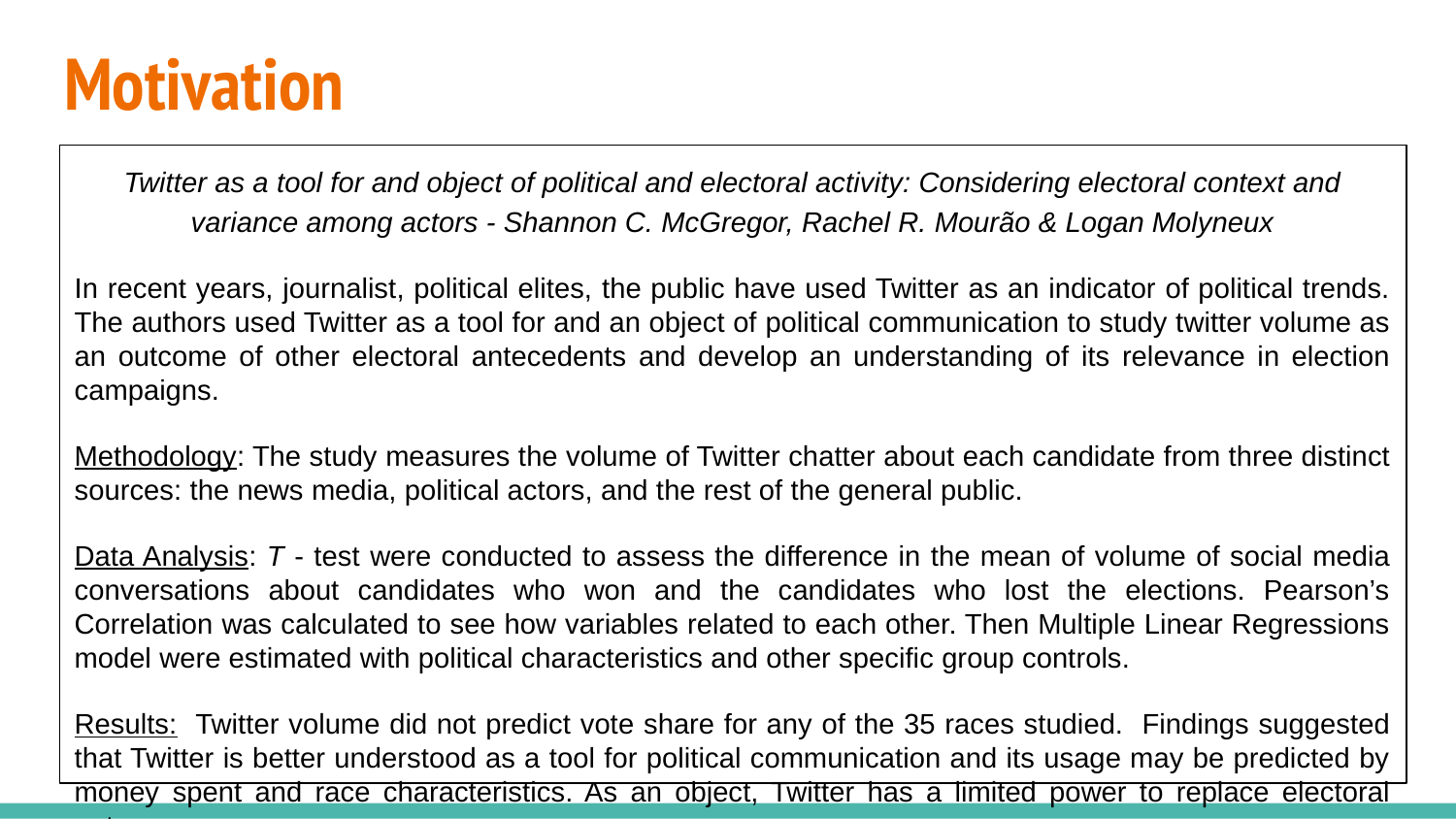

# Motivation
Twitter as a tool for and object of political and electoral activity: Considering electoral context and variance among actors - Shannon C. McGregor, Rachel R. Mourão & Logan Molyneux
In recent years, journalist, political elites, the public have used Twitter as an indicator of political trends. The authors used Twitter as a tool for and an object of political communication to study twitter volume as an outcome of other electoral antecedents and develop an understanding of its relevance in election campaigns.
Methodology: The study measures the volume of Twitter chatter about each candidate from three distinct sources: the news media, political actors, and the rest of the general public.
Data Analysis: T - test were conducted to assess the difference in the mean of volume of social media conversations about candidates who won and the candidates who lost the elections. Pearson’s Correlation was calculated to see how variables related to each other. Then Multiple Linear Regressions model were estimated with political characteristics and other specific group controls.
Results:  Twitter volume did not predict vote share for any of the 35 races studied.  Findings suggested that Twitter is better understood as a tool for political communication and its usage may be predicted by money spent and race characteristics. As an object, Twitter has a limited power to replace electoral outcomes.